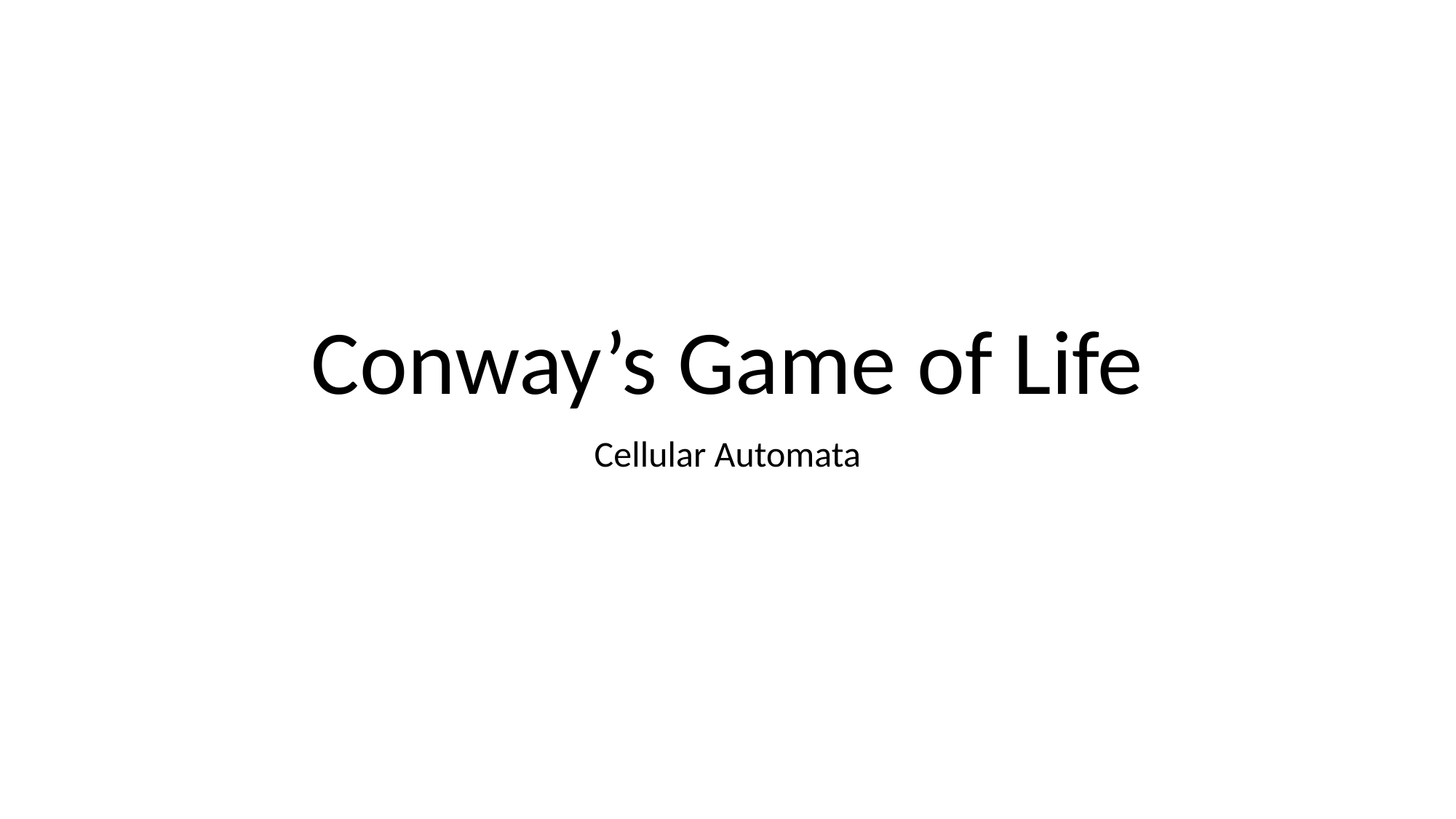

# Conway’s Game of Life
Cellular Automata